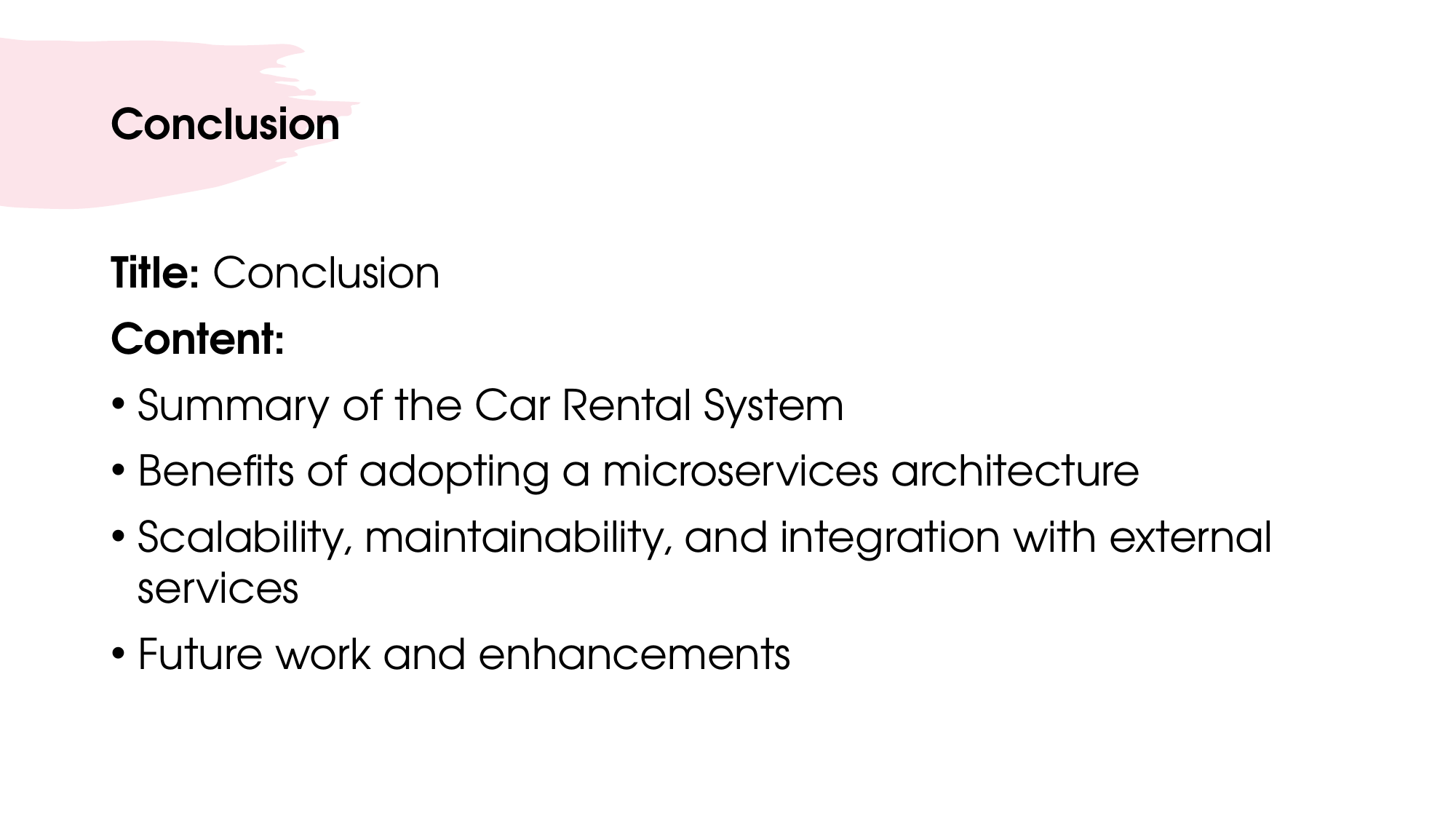

# Conclusion
Title: Conclusion
Content:
Summary of the Car Rental System
Benefits of adopting a microservices architecture
Scalability, maintainability, and integration with external services
Future work and enhancements